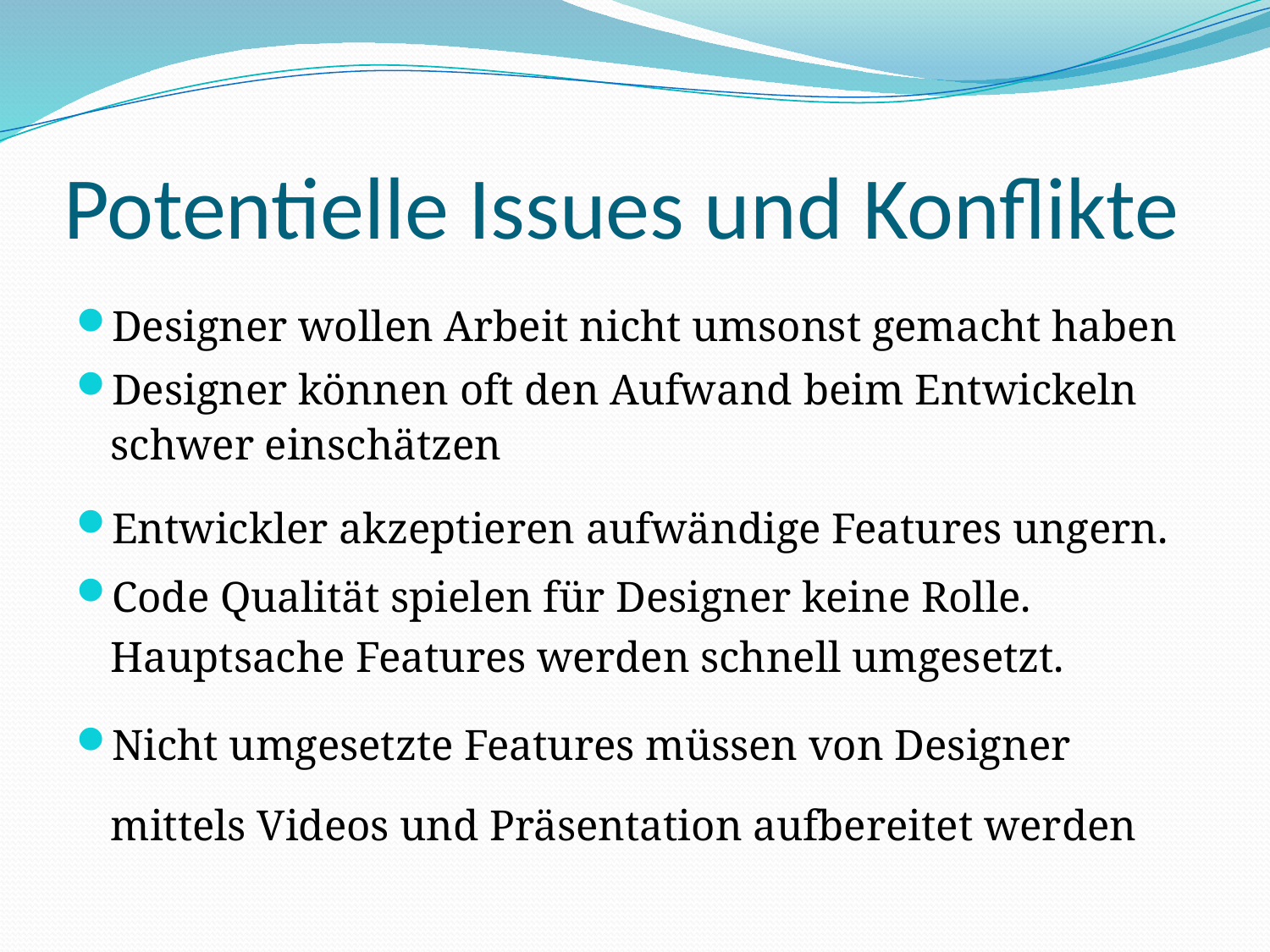

# Potentielle Issues und Konflikte
Designer wollen Arbeit nicht umsonst gemacht haben
Designer können oft den Aufwand beim Entwickeln schwer einschätzen
Entwickler akzeptieren aufwändige Features ungern.
Code Qualität spielen für Designer keine Rolle. Hauptsache Features werden schnell umgesetzt.
Nicht umgesetzte Features müssen von Designer mittels Videos und Präsentation aufbereitet werden